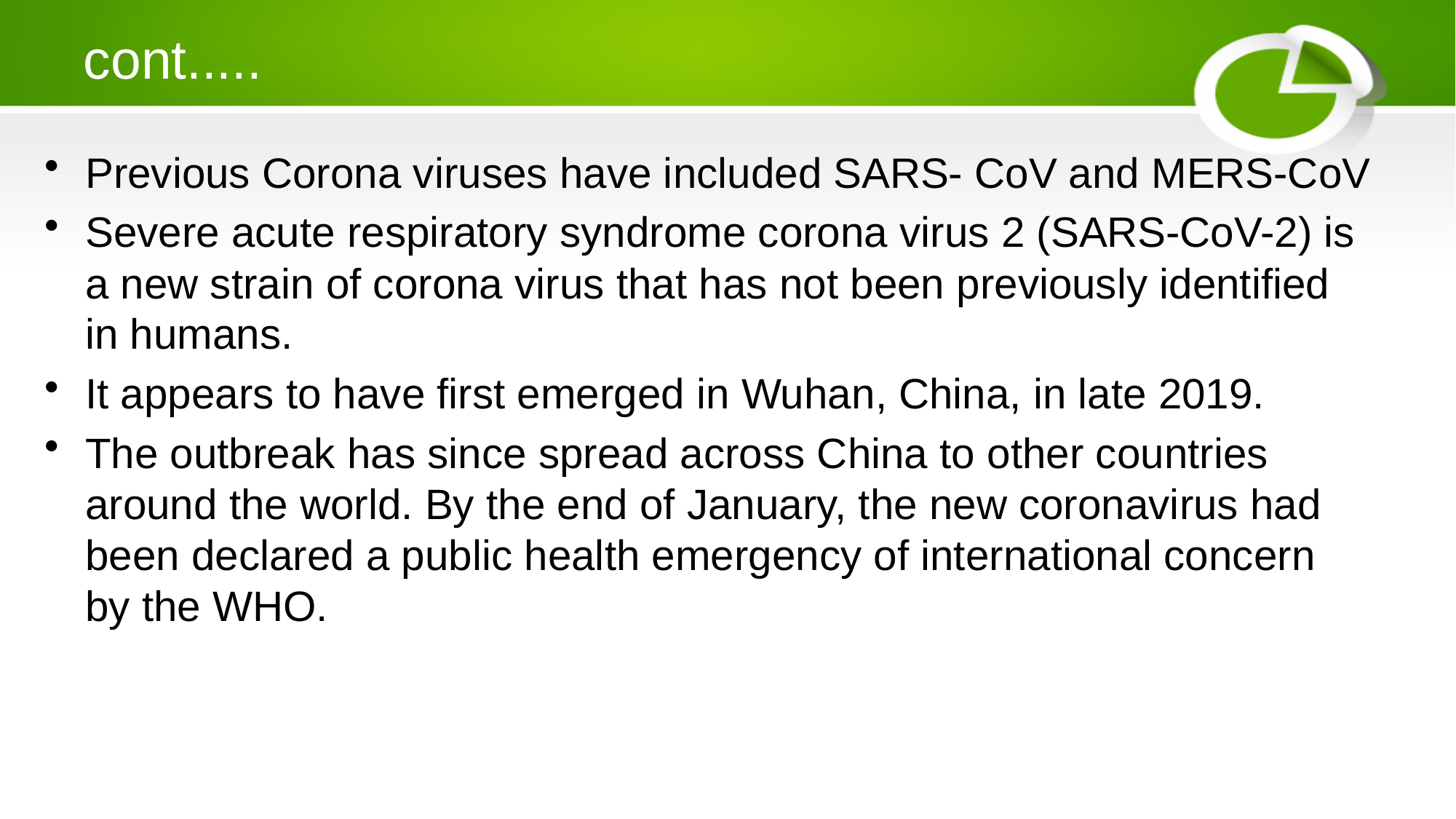

# cont.....
Previous Corona viruses have included SARS- CoV and MERS-CoV
Severe acute respiratory syndrome corona virus 2 (SARS-CoV-2) is a new strain of corona virus that has not been previously identified in humans.
It appears to have first emerged in Wuhan, China, in late 2019.
The outbreak has since spread across China to other countries around the world. By the end of January, the new coronavirus had been declared a public health emergency of international concern by the WHO.